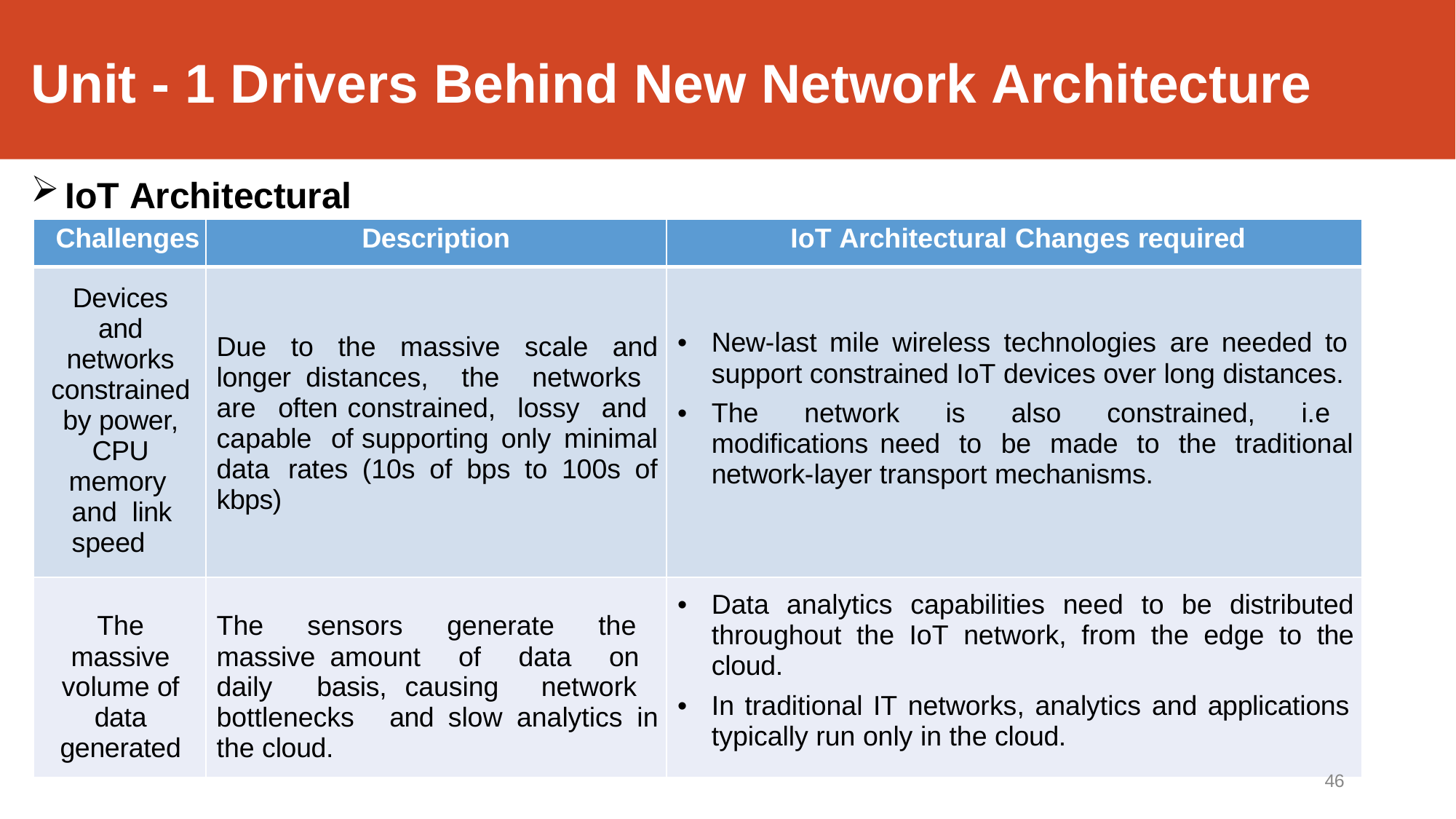

# Unit - 1 Drivers Behind New Network Architecture
IoT Architectural Drivers.
| Challenges | Description | IoT Architectural Changes required |
| --- | --- | --- |
| Devices and networks constrained by power, CPU memory and link speed | Due to the massive scale and longer distances, the networks are often constrained, lossy and capable of supporting only minimal data rates (10s of bps to 100s of kbps) | New-last mile wireless technologies are needed to support constrained IoT devices over long distances. The network is also constrained, i.e modifications need to be made to the traditional network-layer transport mechanisms. |
| The massive volume of data generated | The sensors generate the massive amount of data on daily basis, causing network bottlenecks and slow analytics in the cloud. | Data analytics capabilities need to be distributed throughout the IoT network, from the edge to the cloud. In traditional IT networks, analytics and applications typically run only in the cloud. |
46